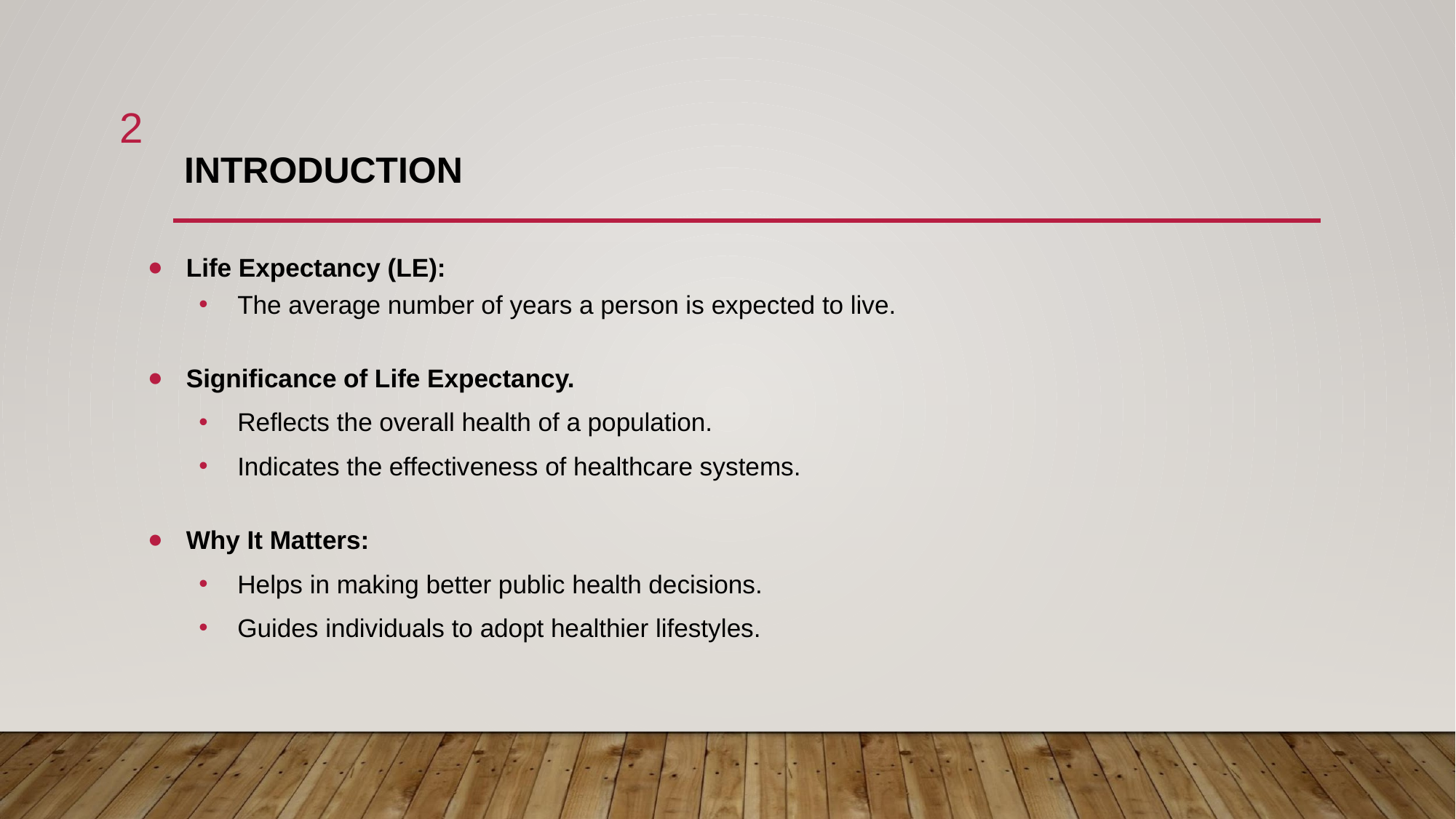

2
# INTRODUCTION
Life Expectancy (LE):
The average number of years a person is expected to live.

Significance of Life Expectancy.
Reflects the overall health of a population.
Indicates the effectiveness of healthcare systems.

Why It Matters:
Helps in making better public health decisions.
Guides individuals to adopt healthier lifestyles.